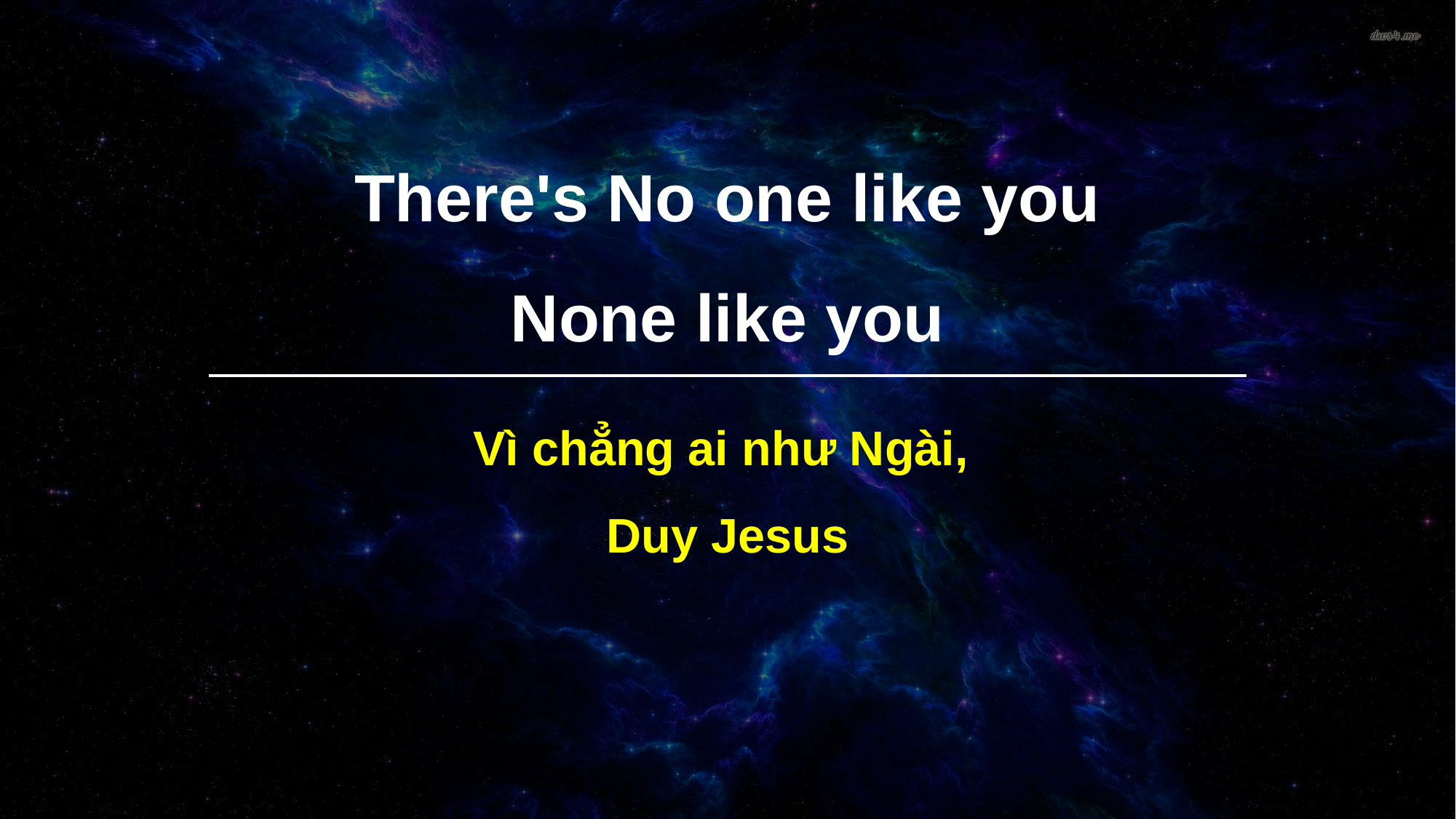

There's No one like you
None like you
Vì chẳng ai như Ngài,
Duy Jesus